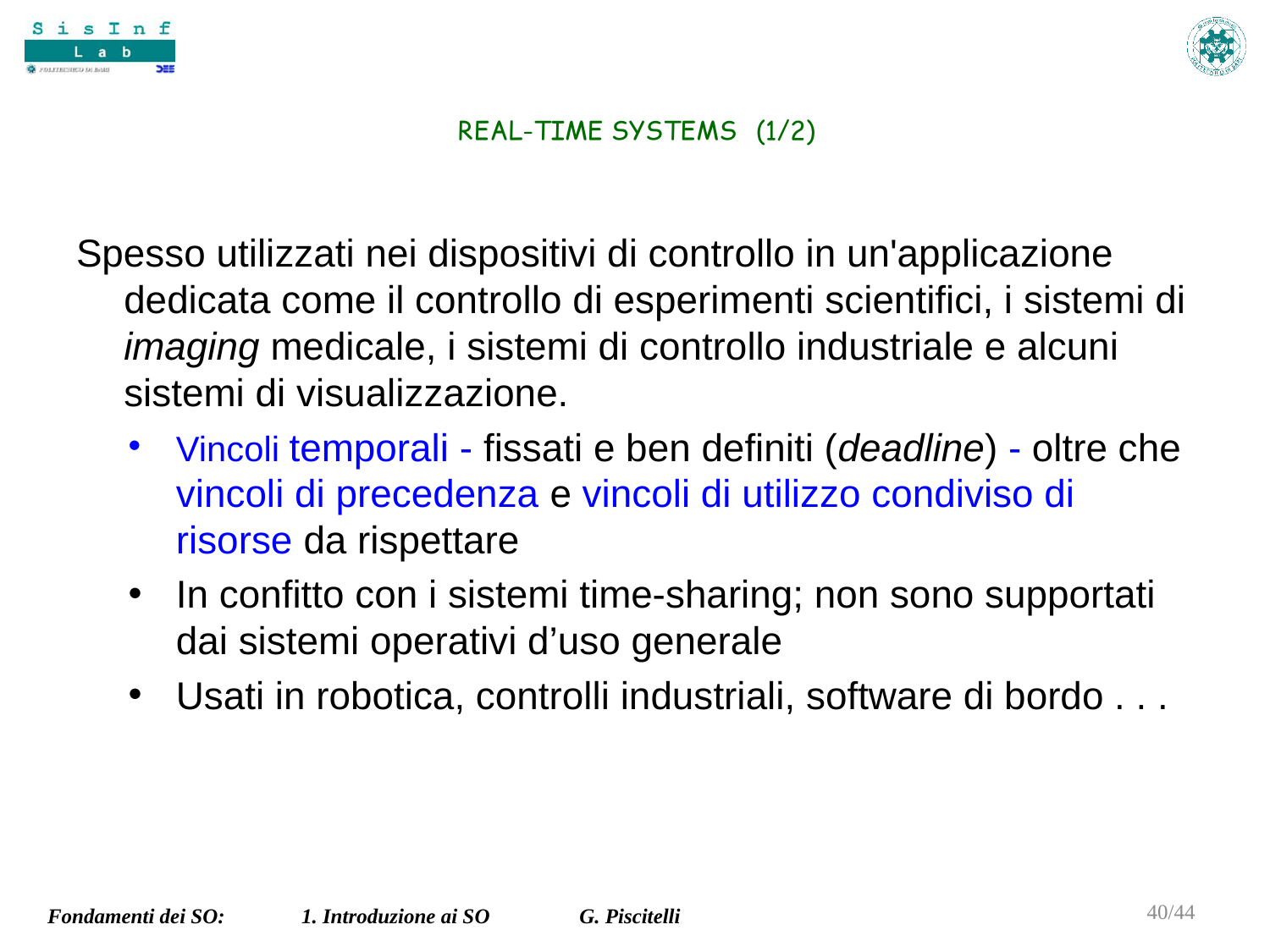

# REAL-TIME SYSTEMS	(1/2)
Spesso utilizzati nei dispositivi di controllo in un'applicazione dedicata come il controllo di esperimenti scientifici, i sistemi di imaging medicale, i sistemi di controllo industriale e alcuni sistemi di visualizzazione.
Vincoli temporali - fissati e ben definiti (deadline) - oltre che vincoli di precedenza e vincoli di utilizzo condiviso di risorse da rispettare
In confitto con i sistemi time-sharing; non sono supportati dai sistemi operativi d’uso generale
Usati in robotica, controlli industriali, software di bordo . . .